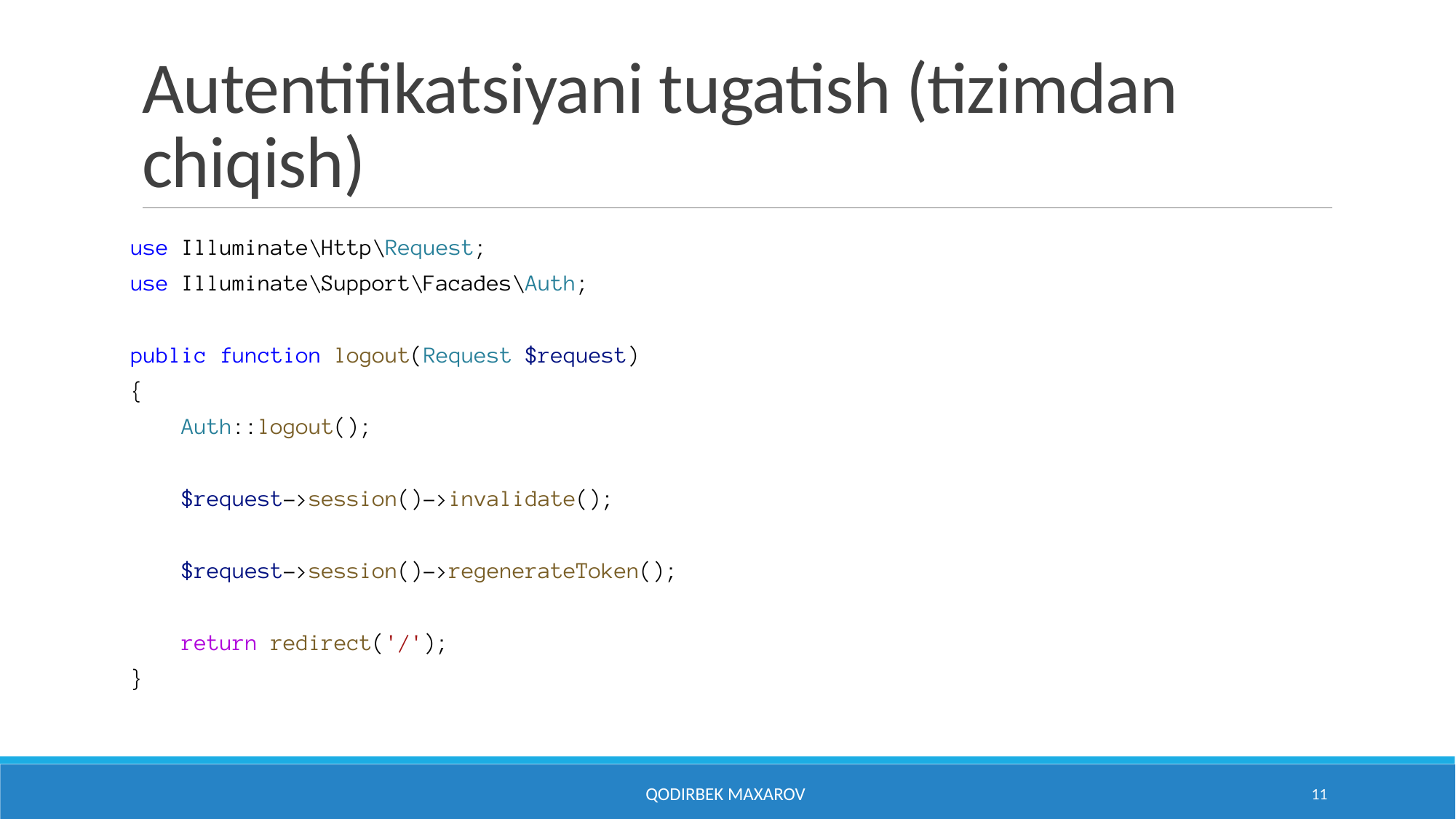

# Autentifikatsiyani tugatish (tizimdan chiqish)
use Illuminate\Http\Request;
use Illuminate\Support\Facades\Auth;

public function logout(Request $request)
{
    Auth::logout();

    $request->session()->invalidate();

    $request->session()->regenerateToken();

    return redirect('/');
}
Qodirbek Maxarov
11